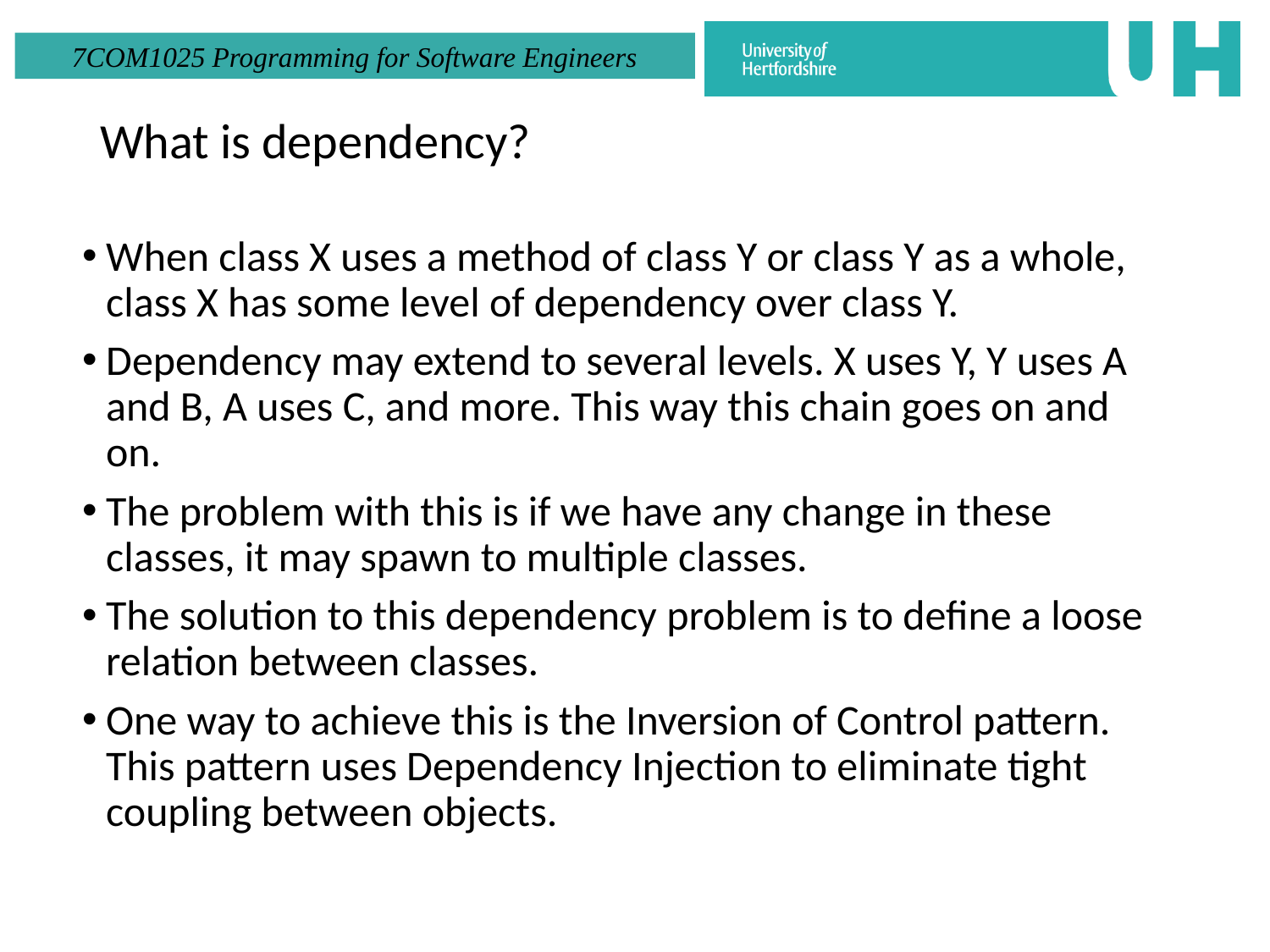

# What is dependency?
When class X uses a method of class Y or class Y as a whole, class X has some level of dependency over class Y.
Dependency may extend to several levels. X uses Y, Y uses A and B, A uses C, and more. This way this chain goes on and on.
The problem with this is if we have any change in these classes, it may spawn to multiple classes.
The solution to this dependency problem is to define a loose relation between classes.
One way to achieve this is the Inversion of Control pattern. This pattern uses Dependency Injection to eliminate tight coupling between objects.